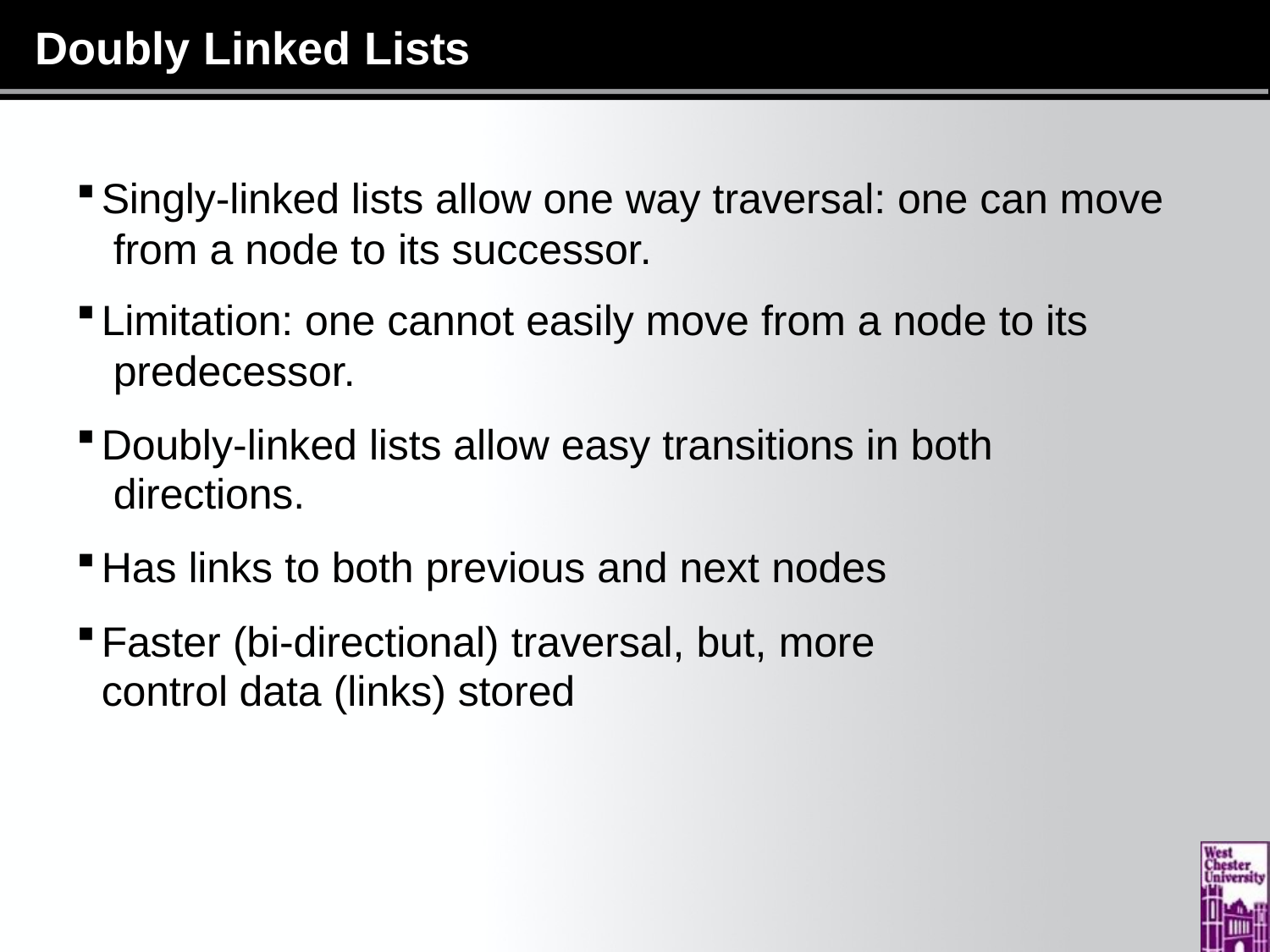

# Doubly Linked Lists
Singly-linked lists allow one way traversal: one can move  from a node to its successor.
Limitation: one cannot easily move from a node to its  predecessor.
Doubly-linked lists allow easy transitions in both  directions.
Has links to both previous and next nodes
Faster (bi-directional) traversal, but, more control data (links) stored